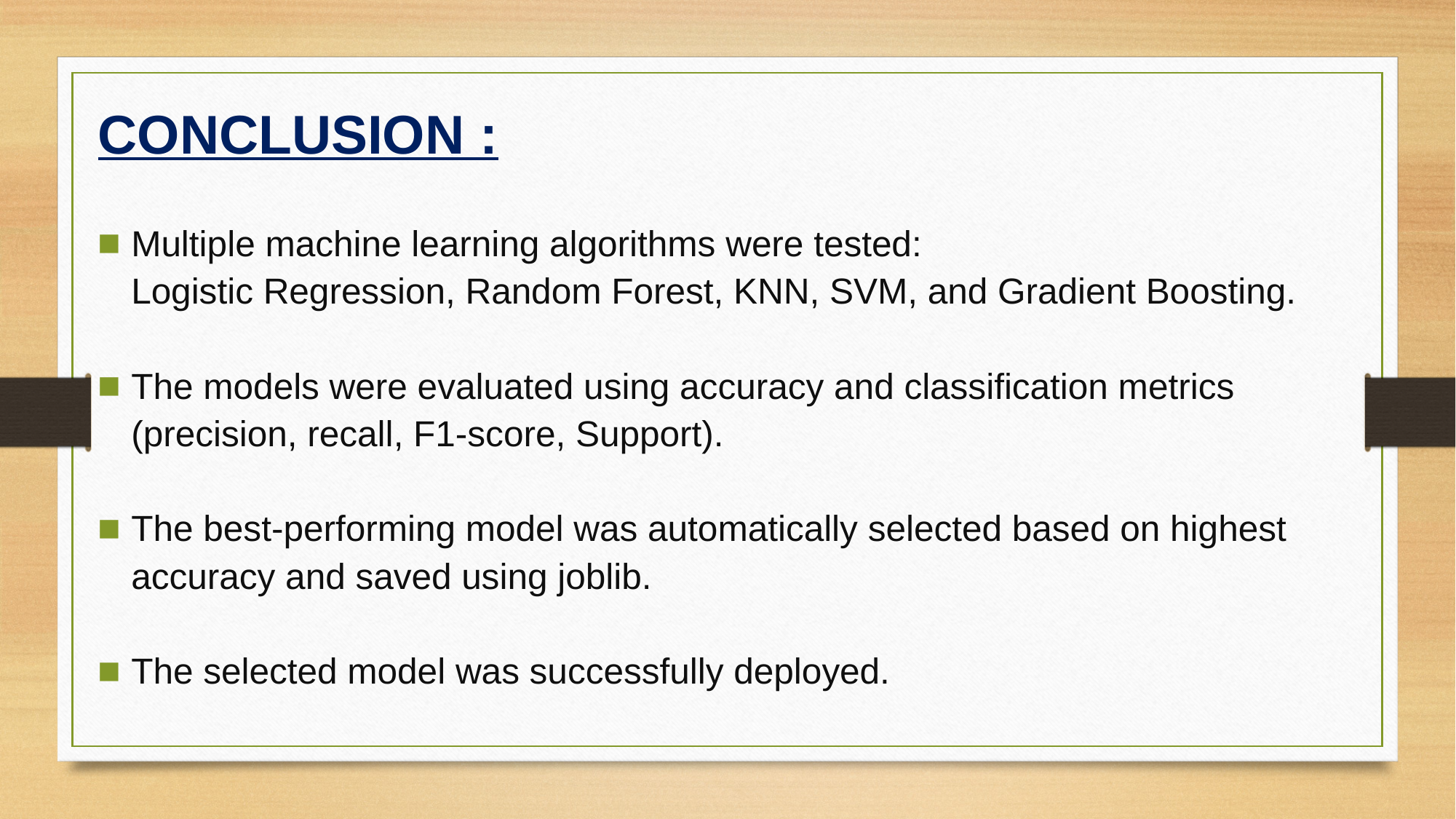

CONCLUSION :
Multiple machine learning algorithms were tested:
Logistic Regression, Random Forest, KNN, SVM, and Gradient Boosting.

The models were evaluated using accuracy and classification metrics (precision, recall, F1-score, Support).

The best-performing model was automatically selected based on highest accuracy and saved using joblib.

The selected model was successfully deployed.